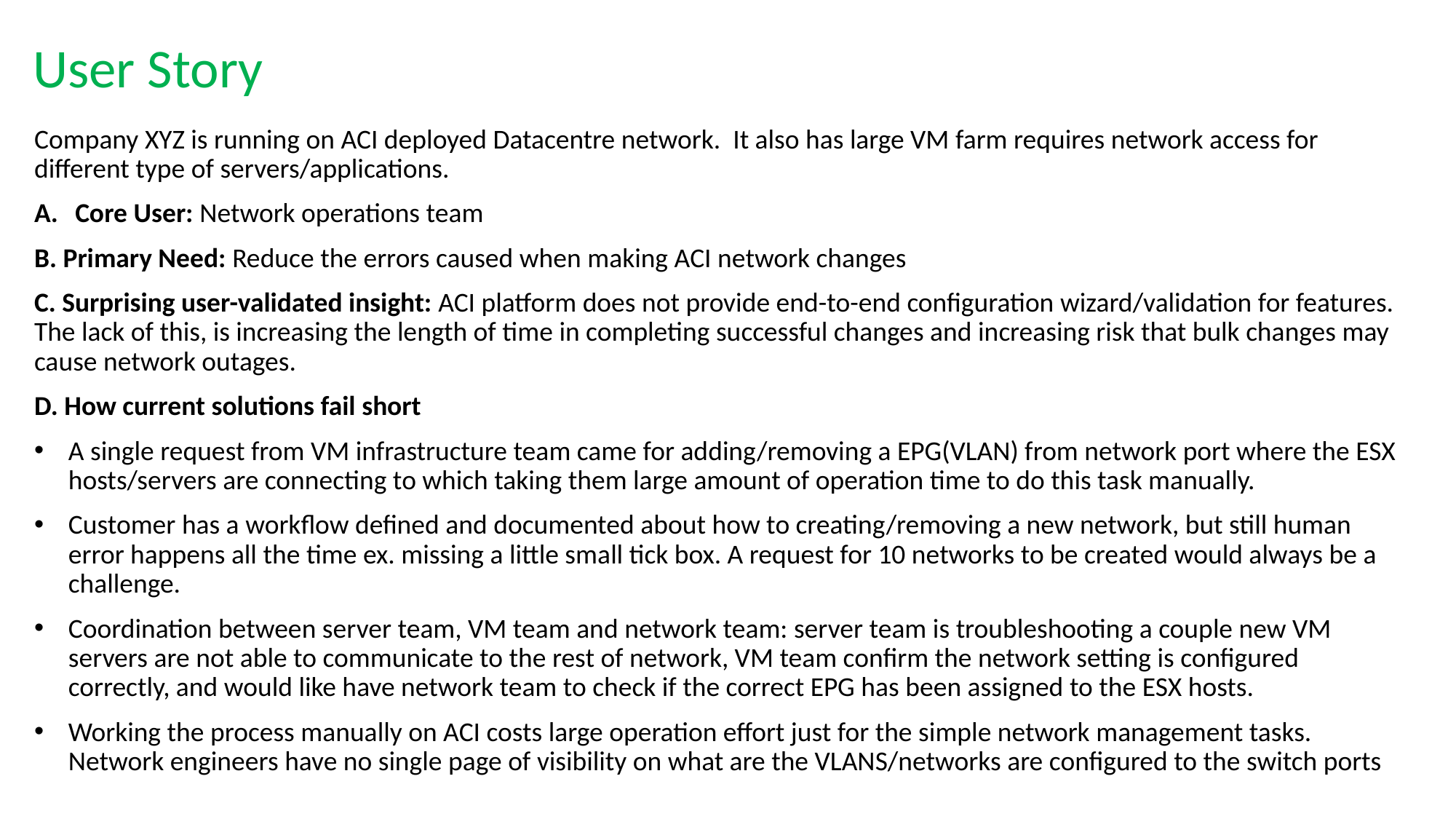

# User Story
Company XYZ is running on ACI deployed Datacentre network.  It also has large VM farm requires network access for different type of servers/applications.
Core User: Network operations team
B. Primary Need: Reduce the errors caused when making ACI network changes
C. Surprising user-validated insight: ACI platform does not provide end-to-end configuration wizard/validation for features.  The lack of this, is increasing the length of time in completing successful changes and increasing risk that bulk changes may cause network outages.
D. How current solutions fail short
A single request from VM infrastructure team came for adding/removing a EPG(VLAN) from network port where the ESX hosts/servers are connecting to which taking them large amount of operation time to do this task manually.
Customer has a workflow defined and documented about how to creating/removing a new network, but still human error happens all the time ex. missing a little small tick box. A request for 10 networks to be created would always be a challenge.
Coordination between server team, VM team and network team: server team is troubleshooting a couple new VM servers are not able to communicate to the rest of network, VM team confirm the network setting is configured correctly, and would like have network team to check if the correct EPG has been assigned to the ESX hosts.
Working the process manually on ACI costs large operation effort just for the simple network management tasks. Network engineers have no single page of visibility on what are the VLANS/networks are configured to the switch ports